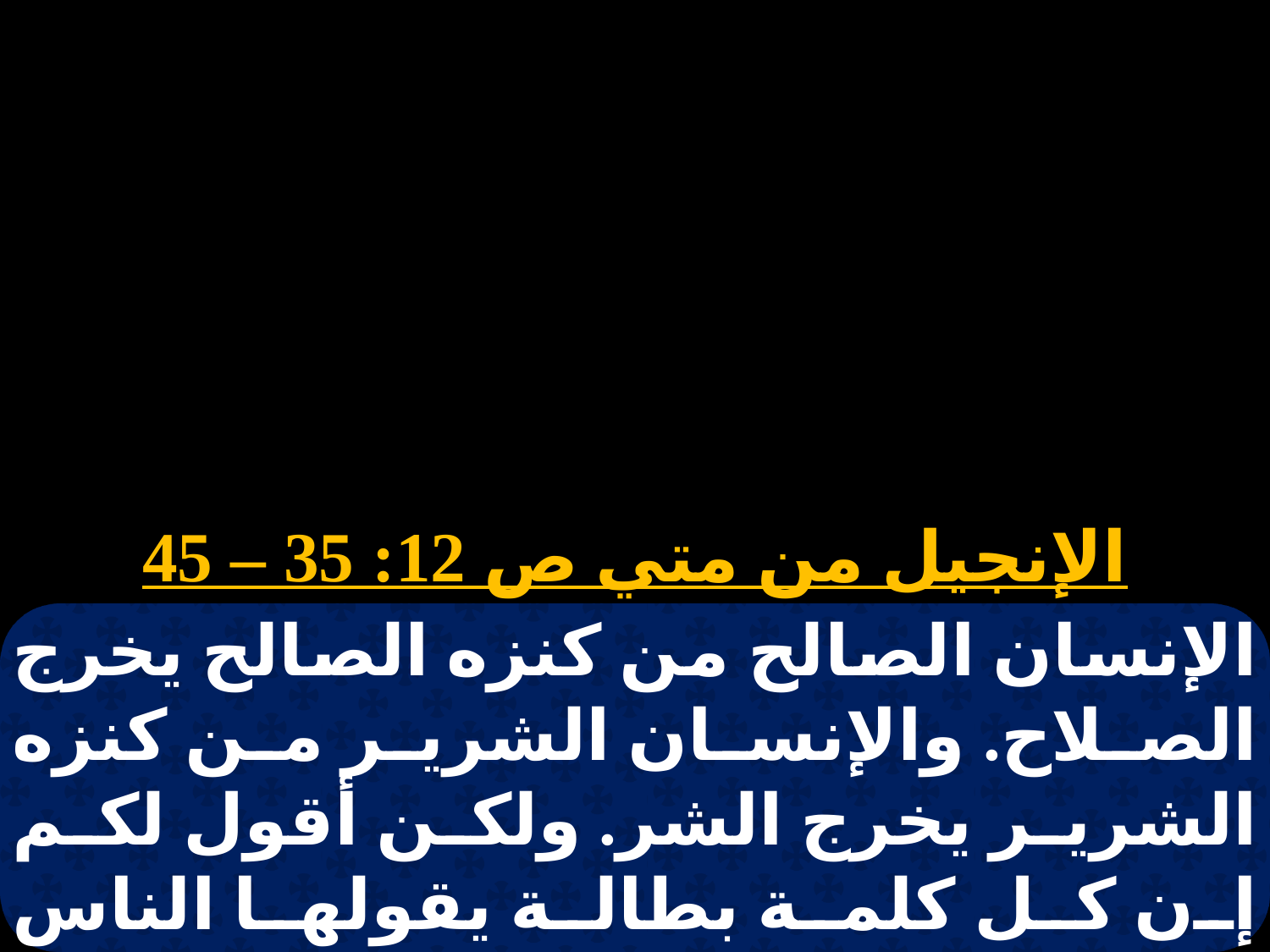

الإنجيل من متي ص 12: 35 – 45
الإنسان الصالح من كنزه الصالح يخرج الصلاح. والإنسان الشرير من كنزه الشرير يخرج الشر. ولكن أقول لكم إن كل كلمة بطالة يقولها الناس سوف يعطون عنها جوابًا في يوم الدين. أنه من كلامك تتبرر ومن